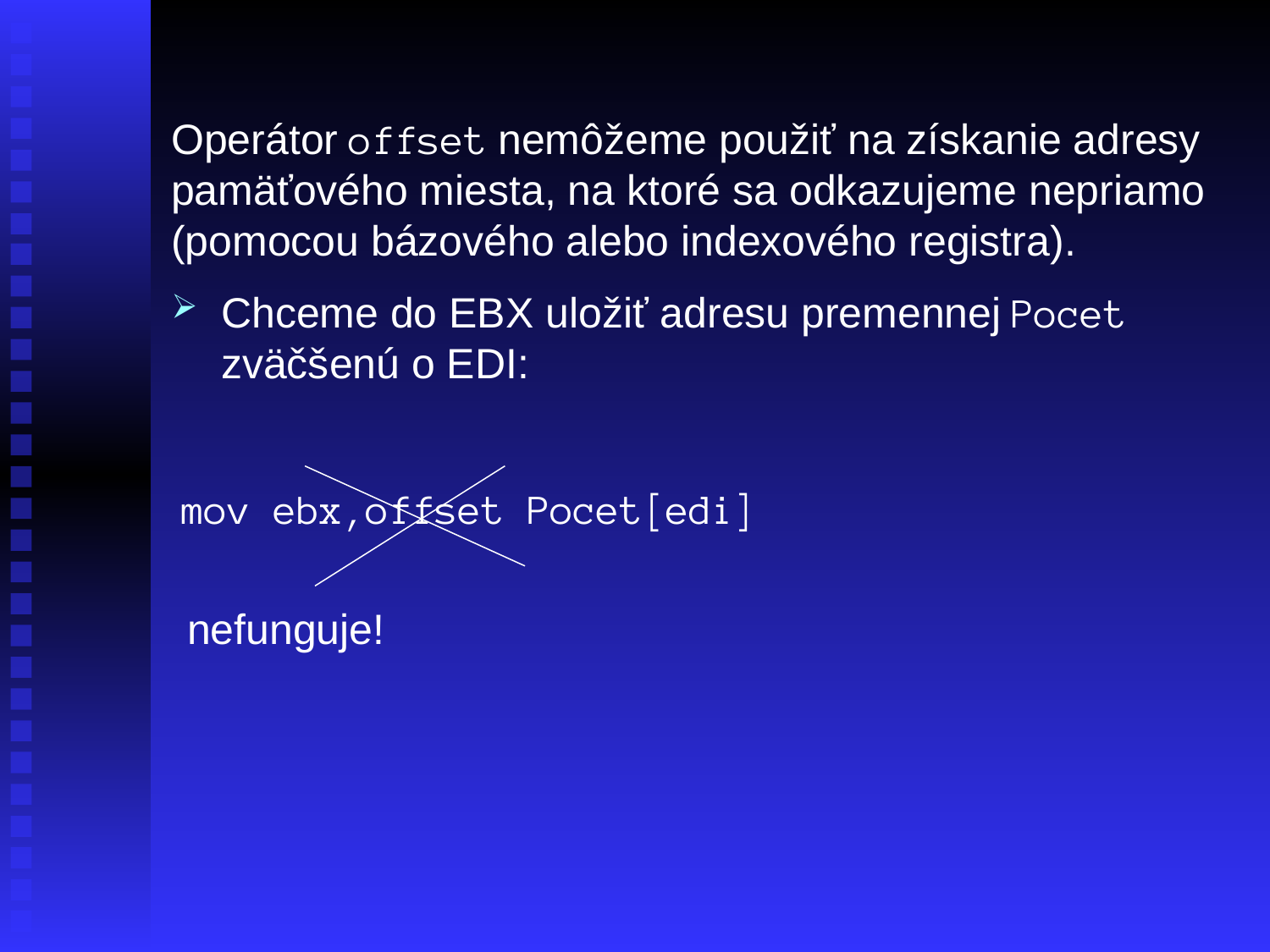

Operátor offset nemôžeme použiť na získanie adresy pamäťového miesta, na ktoré sa odkazujeme nepriamo (pomocou bázového alebo indexového registra).
Chceme do EBX uložiť adresu premennej Pocet zväčšenú o EDI:
mov ebx,offset Pocet[edi]
nefunguje!